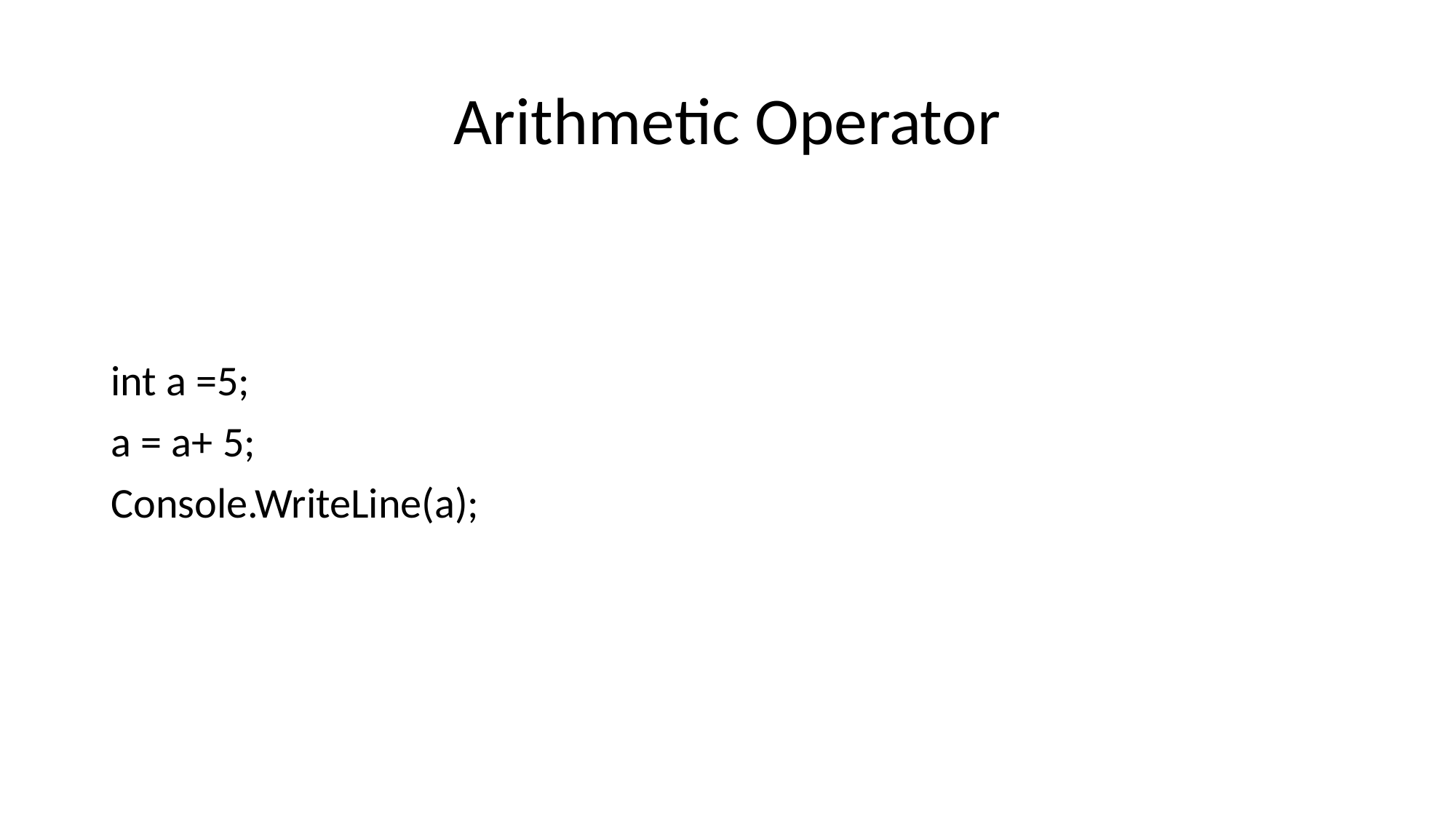

# Arithmetic Operator

int a =5;
a = a+ 5;
Console.WriteLine(a);